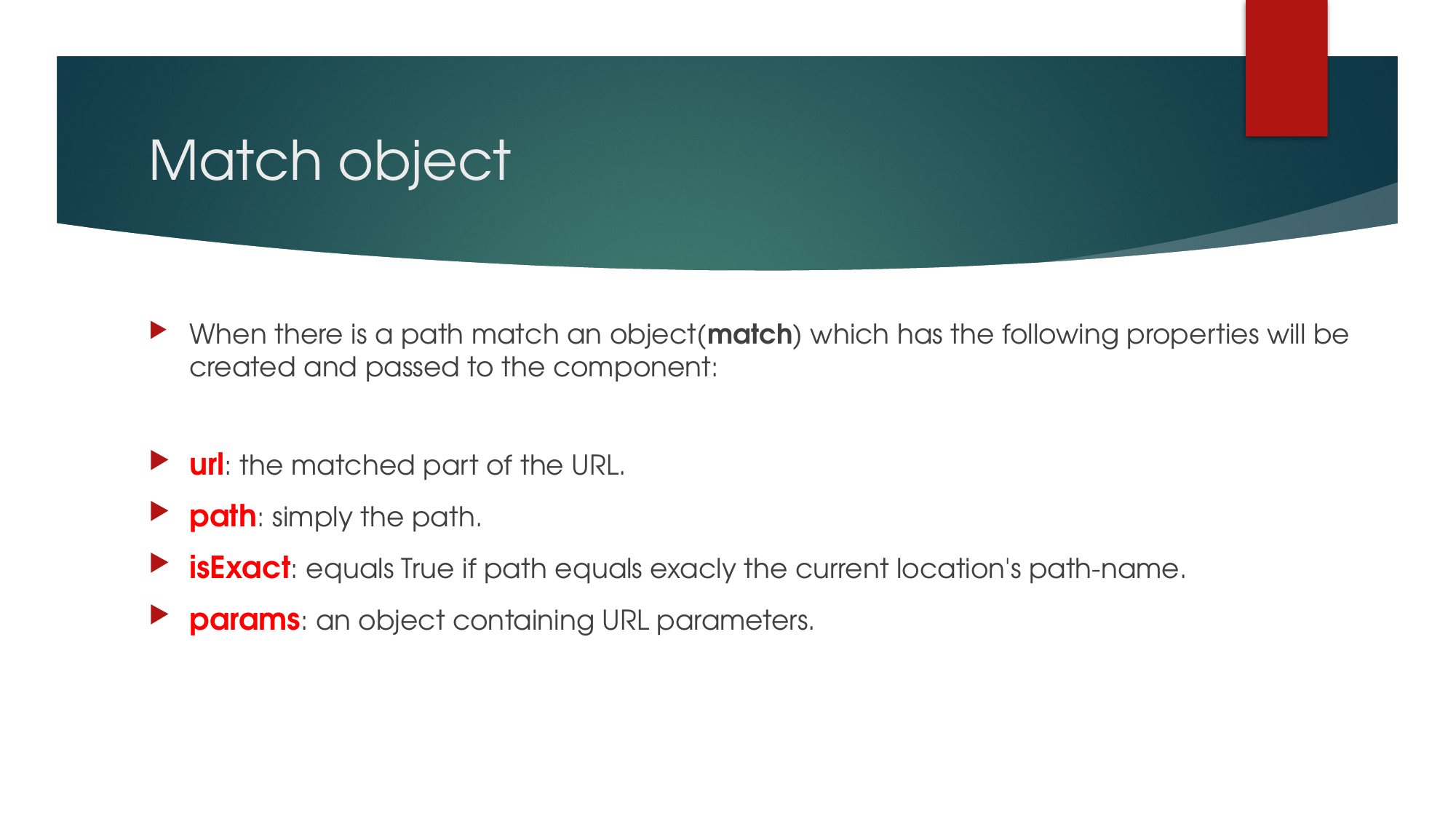

# Match object
When there is a path match an object(match) which has the following properties will be created and passed to the component:

url: the matched part of the URL.
path: simply the path.
isExact: equals True if path equals exacly the current location's path-name.
params: an object containing URL parameters.